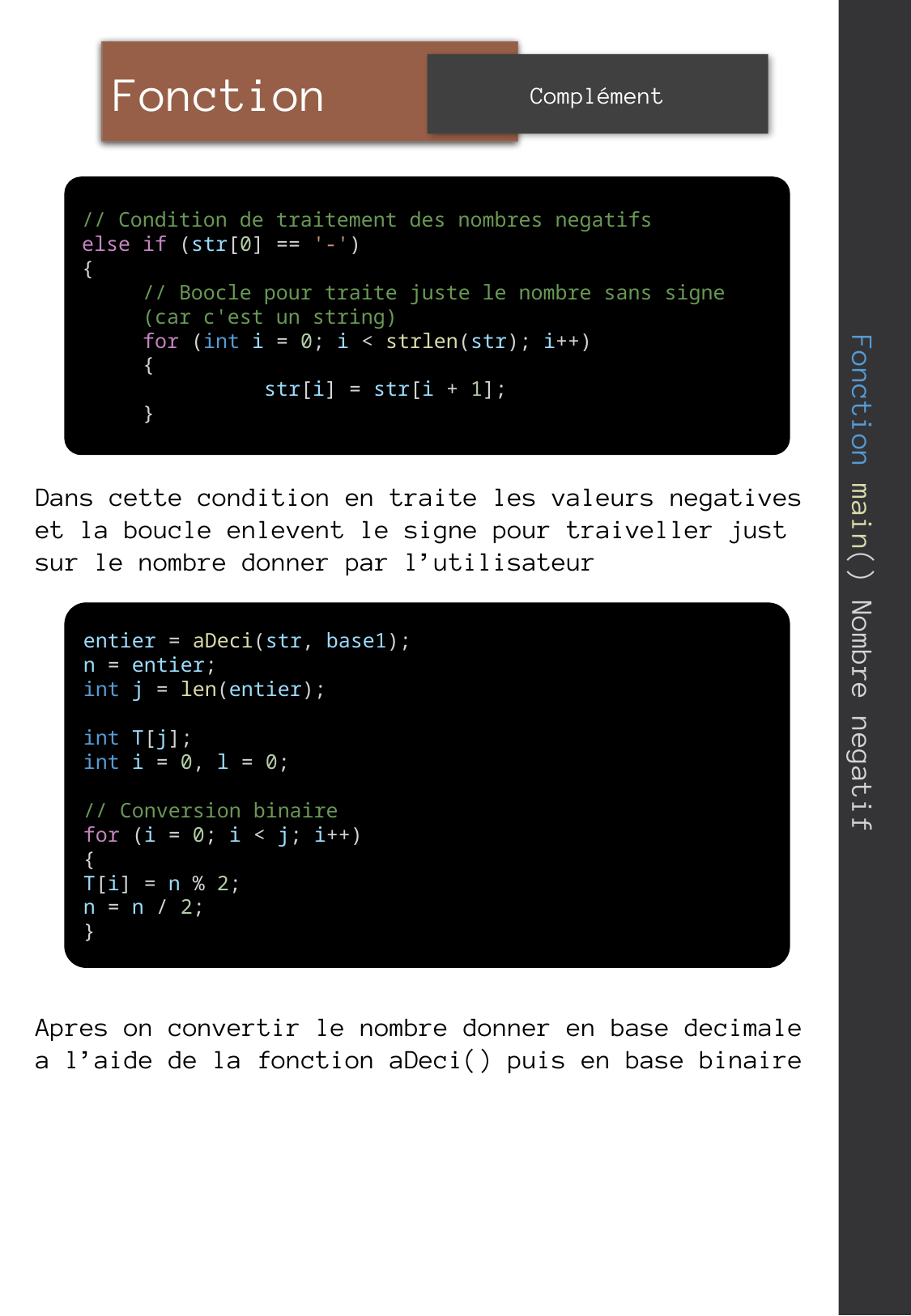

Fonction
Complément
// Condition de traitement des nombres negatifs
else if (str[0] == '-')
{
// Boocle pour traite juste le nombre sans signe (car c'est un string)
for (int i = 0; i < strlen(str); i++)
{
	str[i] = str[i + 1];
}
Dans cette condition en traite les valeurs negatives et la boucle enlevent le signe pour traiveller just sur le nombre donner par l’utilisateur
Fonction main() Nombre negatif
entier = aDeci(str, base1);
n = entier;
int j = len(entier);
int T[j];
int i = 0, l = 0;
// Conversion binaire
for (i = 0; i < j; i++)
{
T[i] = n % 2;
n = n / 2;
}
Apres on convertir le nombre donner en base decimale a l’aide de la fonction aDeci() puis en base binaire